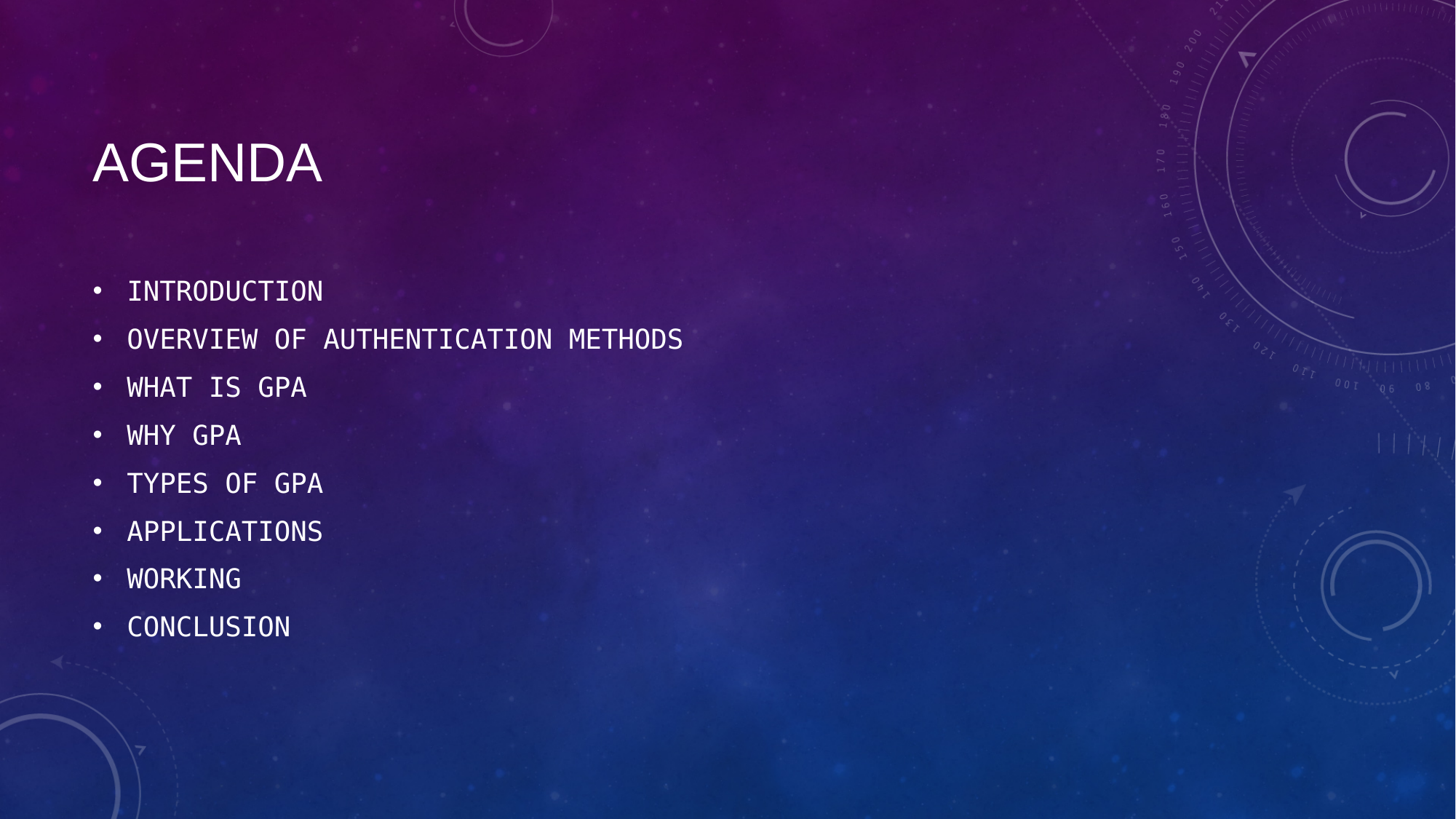

# agenda
INTRODUCTION
OVERVIEW OF AUTHENTICATION METHODS
WHAT IS GPA
WHY GPA
TYPES OF GPA
APPLICATIONS
WORKING
CONCLUSION